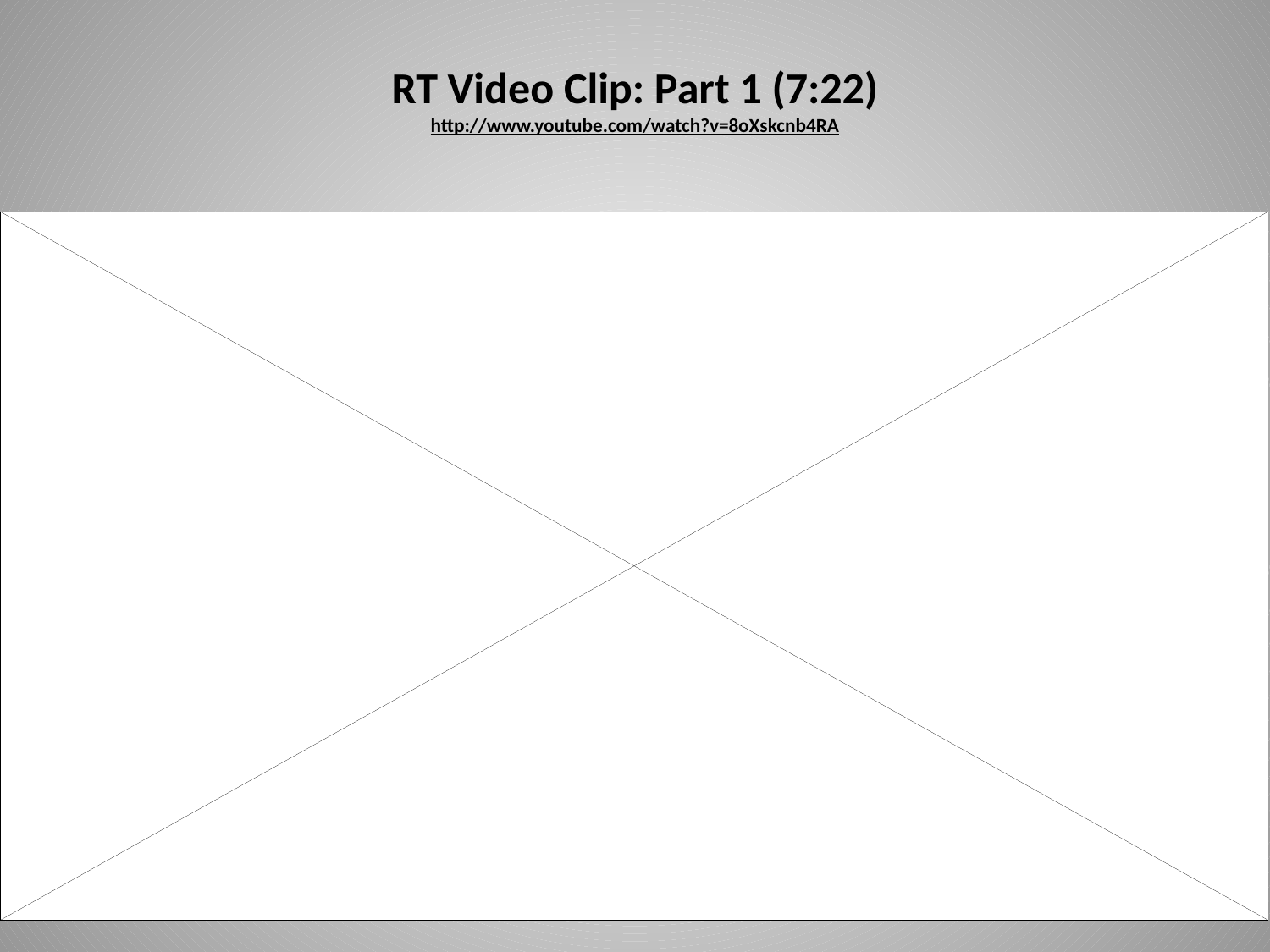

# RT Video Clip: Part 1 (7:22) http://www.youtube.com/watch?v=8oXskcnb4RA